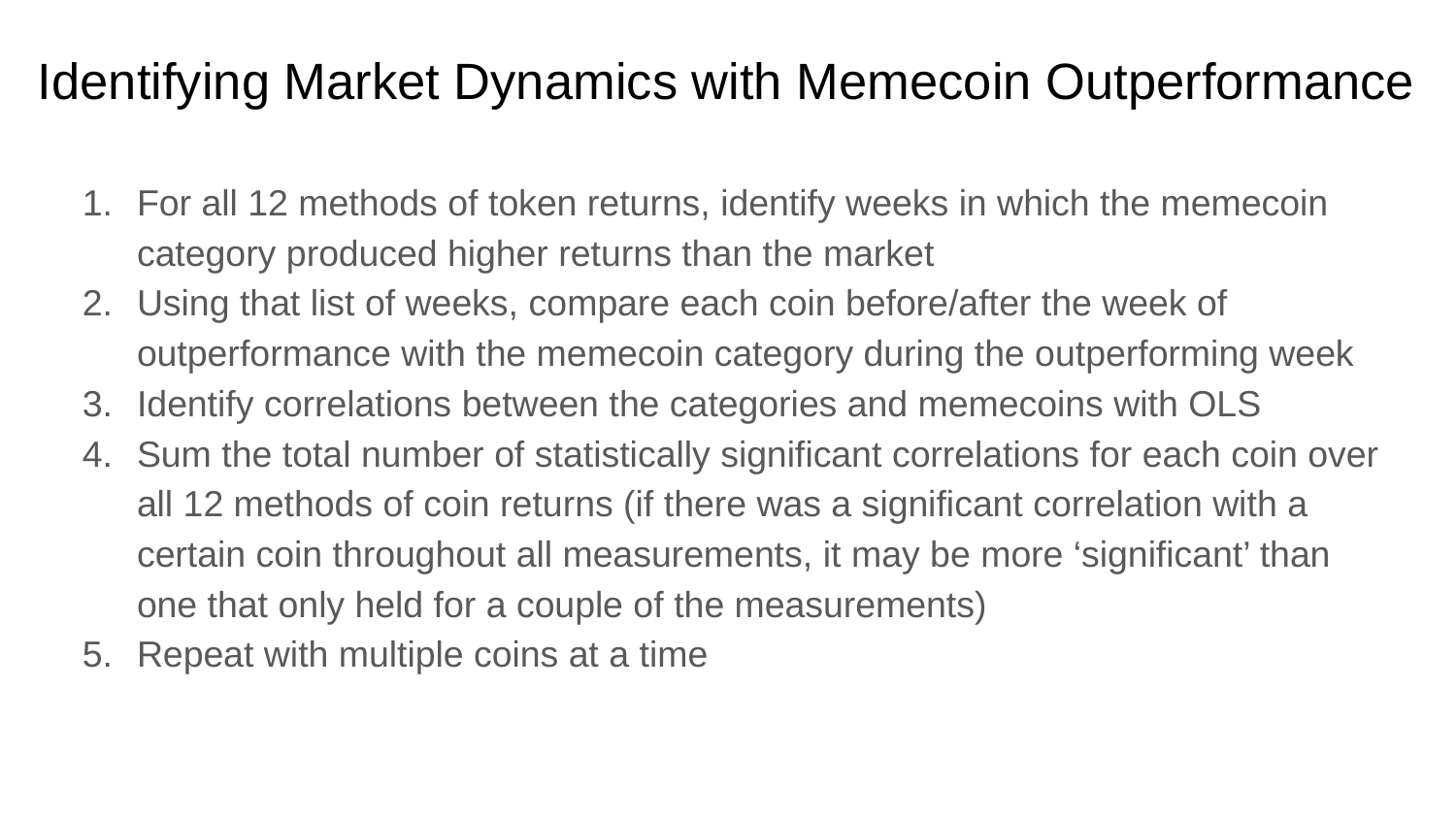

# Identifying Market Dynamics with Memecoin Outperformance
For all 12 methods of token returns, identify weeks in which the memecoin category produced higher returns than the market
Using that list of weeks, compare each coin before/after the week of outperformance with the memecoin category during the outperforming week
Identify correlations between the categories and memecoins with OLS
Sum the total number of statistically significant correlations for each coin over all 12 methods of coin returns (if there was a significant correlation with a certain coin throughout all measurements, it may be more ‘significant’ than one that only held for a couple of the measurements)
Repeat with multiple coins at a time